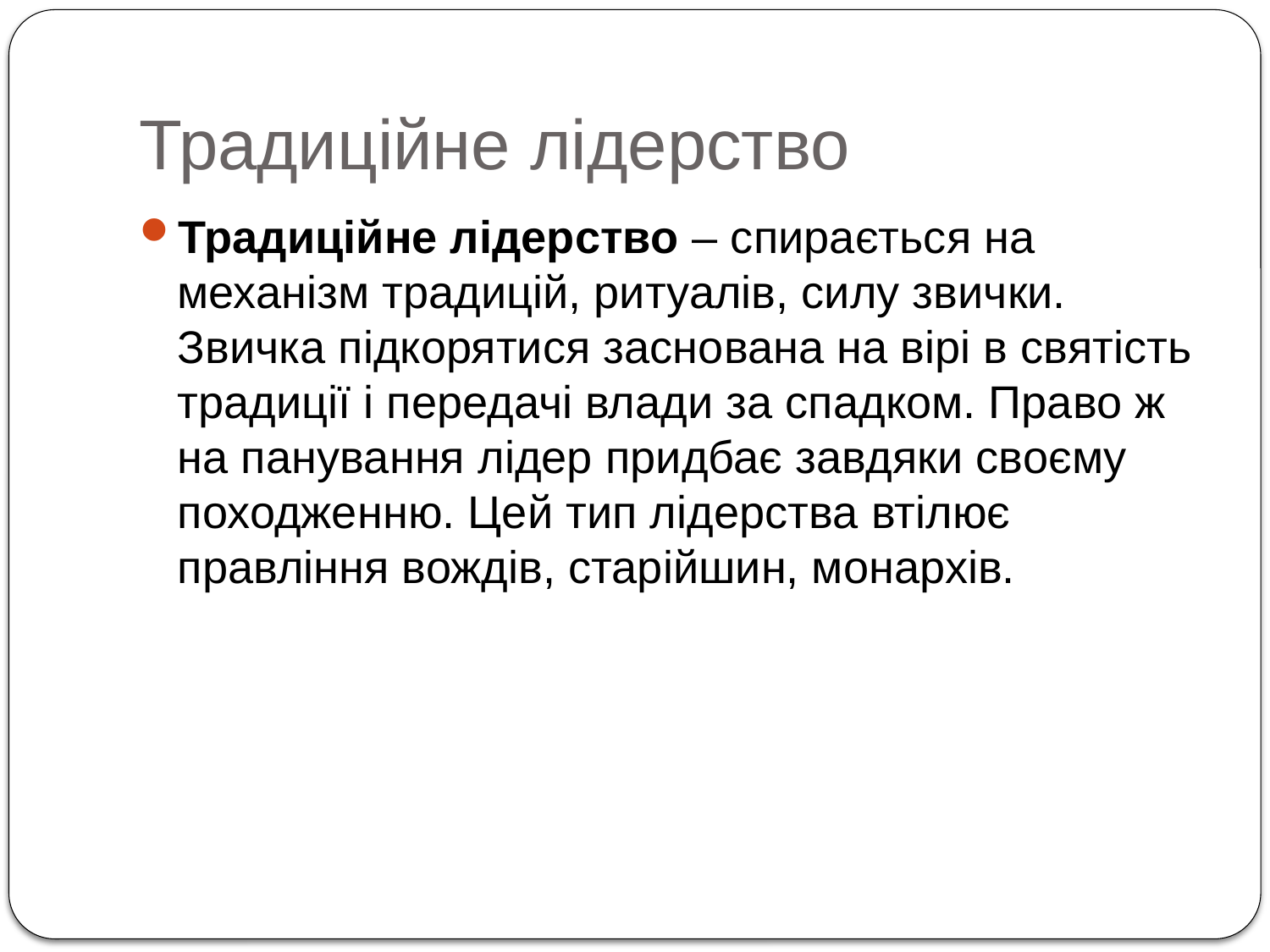

# Традиційне лідерство
Традиційне лідерство – спирається на механізм традицій, ритуалів, силу звички. Звичка підкорятися заснована на вірі в святість традиції і передачі влади за спадком. Право ж на панування лідер придбає завдяки своєму походженню. Цей тип лідерства втілює правління вождів, старійшин, монархів.